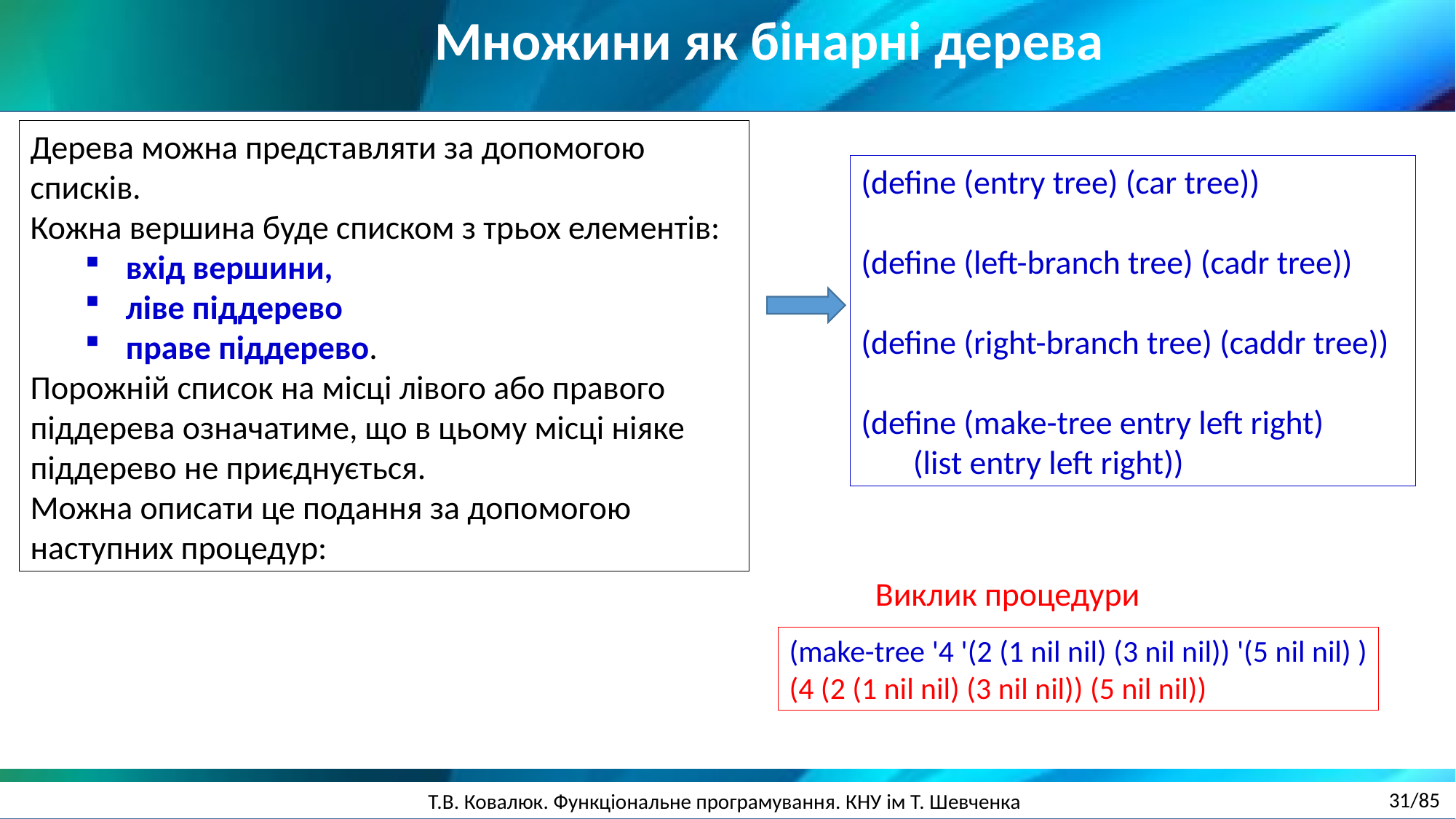

Множини як бінарні дерева
Дерева можна представляти за допомогою списків.
Кожна вершина буде списком з трьох елементів:
вхід вершини,
ліве піддерево
праве піддерево.
Порожній список на місці лівого або правого піддерева означатиме, що в цьому місці ніяке піддерево не приєднується.
Можна описати це подання за допомогою наступних процедур:
(define (entry tree) (car tree))

(define (left-branch tree) (cadr tree))

(define (right-branch tree) (caddr tree))

(define (make-tree entry left right)
       (list entry left right))

Виклик процедури
(make-tree '4 '(2 (1 nil nil) (3 nil nil)) '(5 nil nil) )
(4 (2 (1 nil nil) (3 nil nil)) (5 nil nil))
31